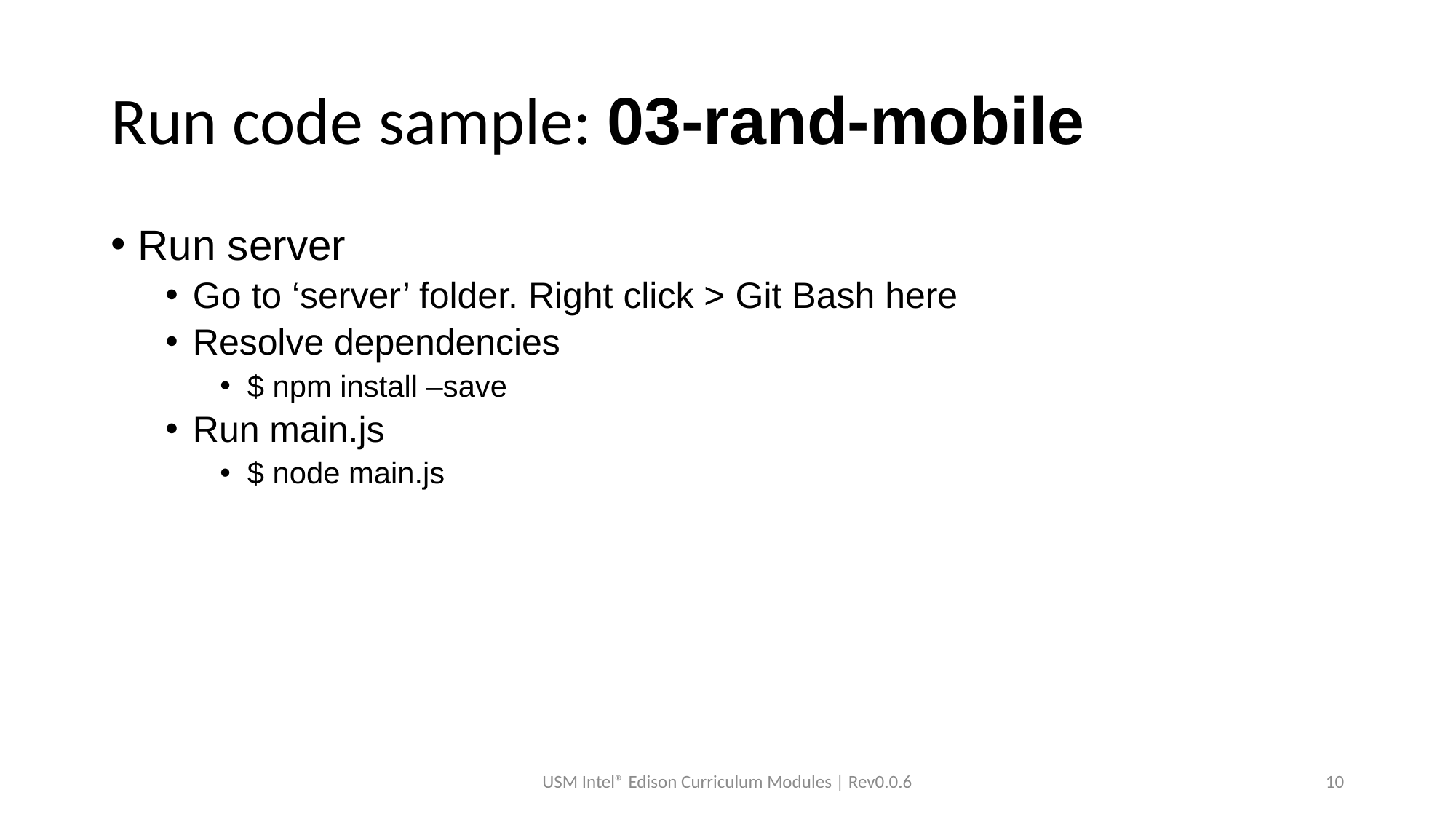

# Run code sample: 03-rand-mobile
Run server
Go to ‘server’ folder. Right click > Git Bash here
Resolve dependencies
$ npm install –save
Run main.js
$ node main.js
USM Intel® Edison Curriculum Modules | Rev0.0.6
10